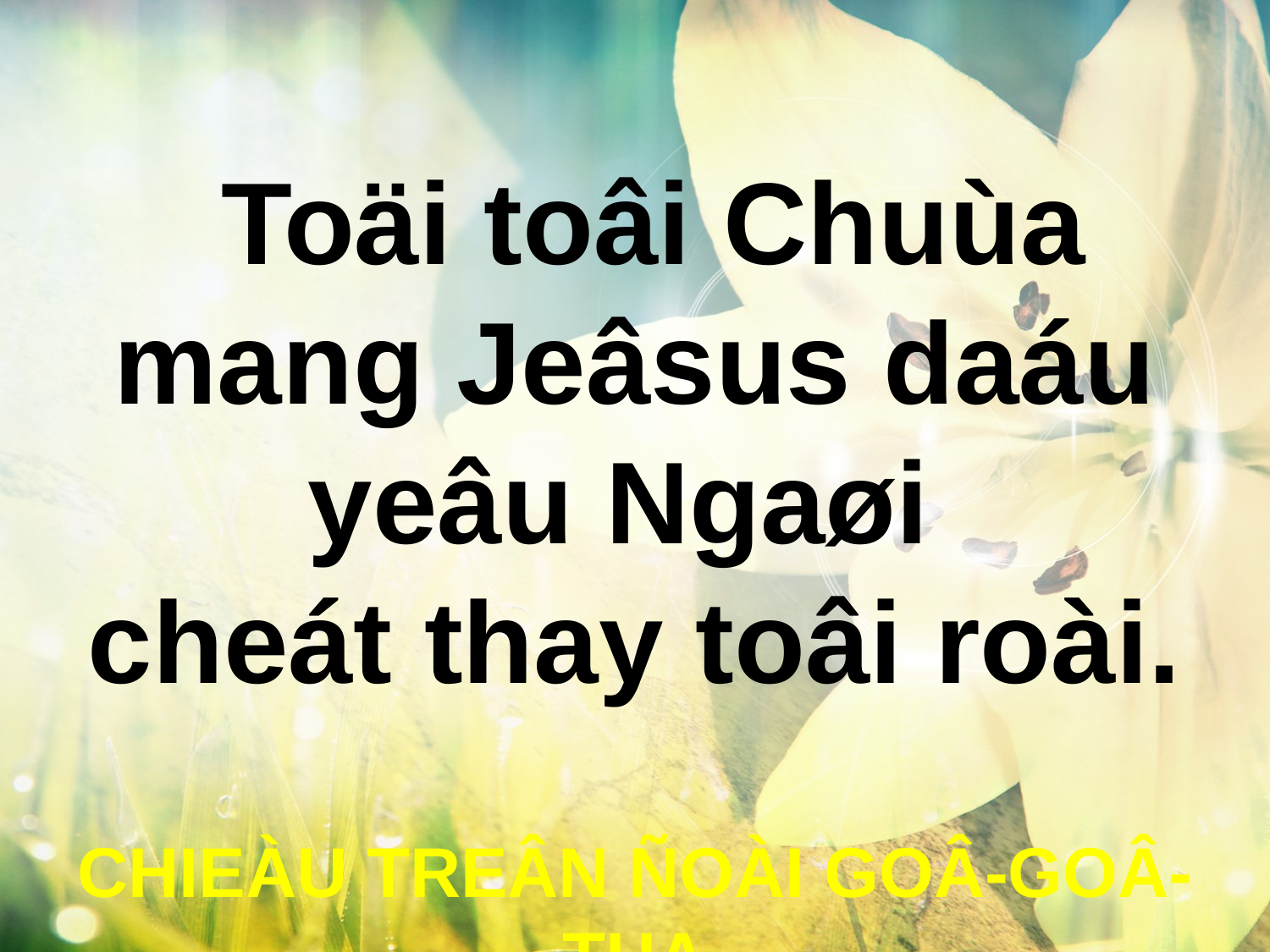

Toäi toâi Chuùa mang Jeâsus daáu yeâu Ngaøi
cheát thay toâi roài.
CHIEÀU TREÂN ÑOÀI GOÂ-GOÂ-THA